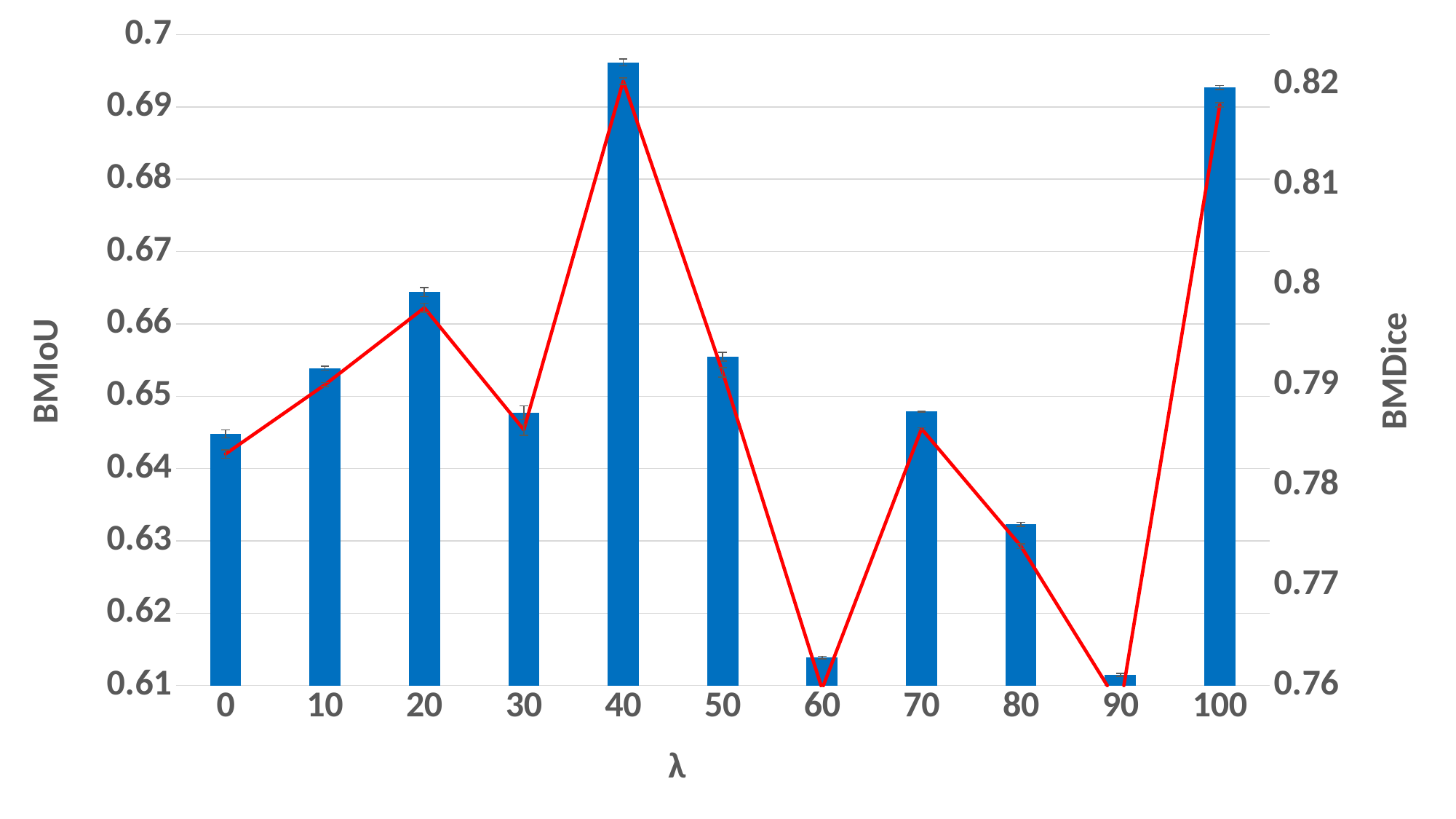

### Chart

| Category | BMIoU | BMDice |
|---|---|---|
| 0 | 0.644806507 | 0.783117778 |
| 10 | 0.6538815 | 0.790046348 |
| 20 | 0.664380186 | 0.797722716 |
| 30 | 0.647715059 | 0.785547343 |
| 40 | 0.696146753 | 0.820357135 |
| 50 | 0.655475446 | 0.791270359 |
| 60 | 0.61388282 | 0.759660556 |
| 70 | 0.647889546 | 0.785646069 |
| 80 | 0.632293083 | 0.773911137 |
| 90 | 0.611468631 | 0.757889473 |
| 100 | 0.6926855 | 0.817980325 |